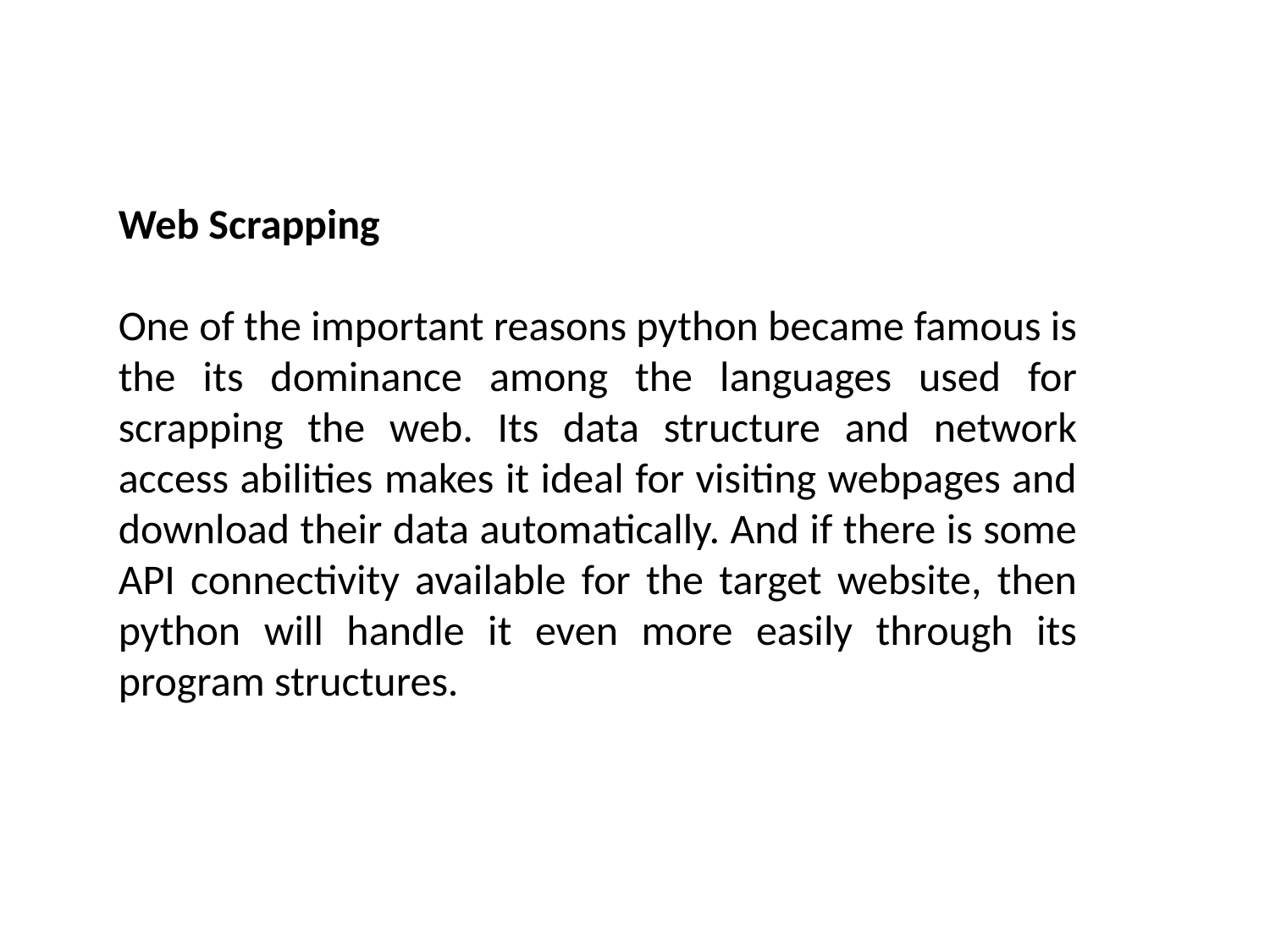

Web Scrapping

One of the important reasons python became famous is the its dominance among the languages used for scrapping the web. Its data structure and network access abilities makes it ideal for visiting webpages and download their data automatically. And if there is some API connectivity available for the target website, then python will handle it even more easily through its program structures.